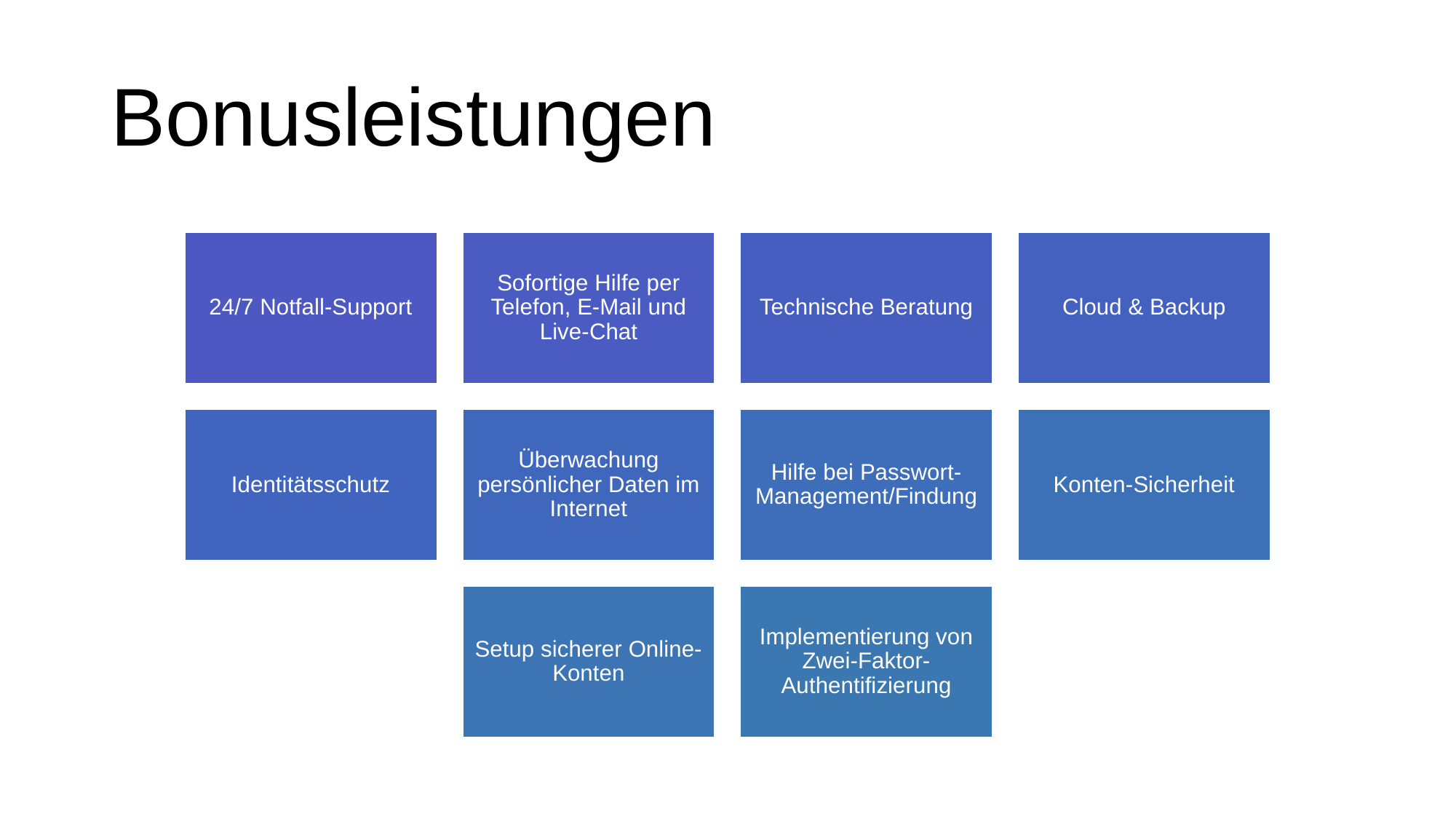

# Bonusleistungen
24/7 Notfall-Support
Sofortige Hilfe per Telefon, E-Mail und Live-Chat
Technische Beratung
Cloud & Backup
Identitätsschutz
Überwachung persönlicher Daten im Internet
Hilfe bei Passwort-Management/Findung
Konten-Sicherheit
Setup sicherer Online-Konten
Implementierung von Zwei-Faktor-Authentifizierung